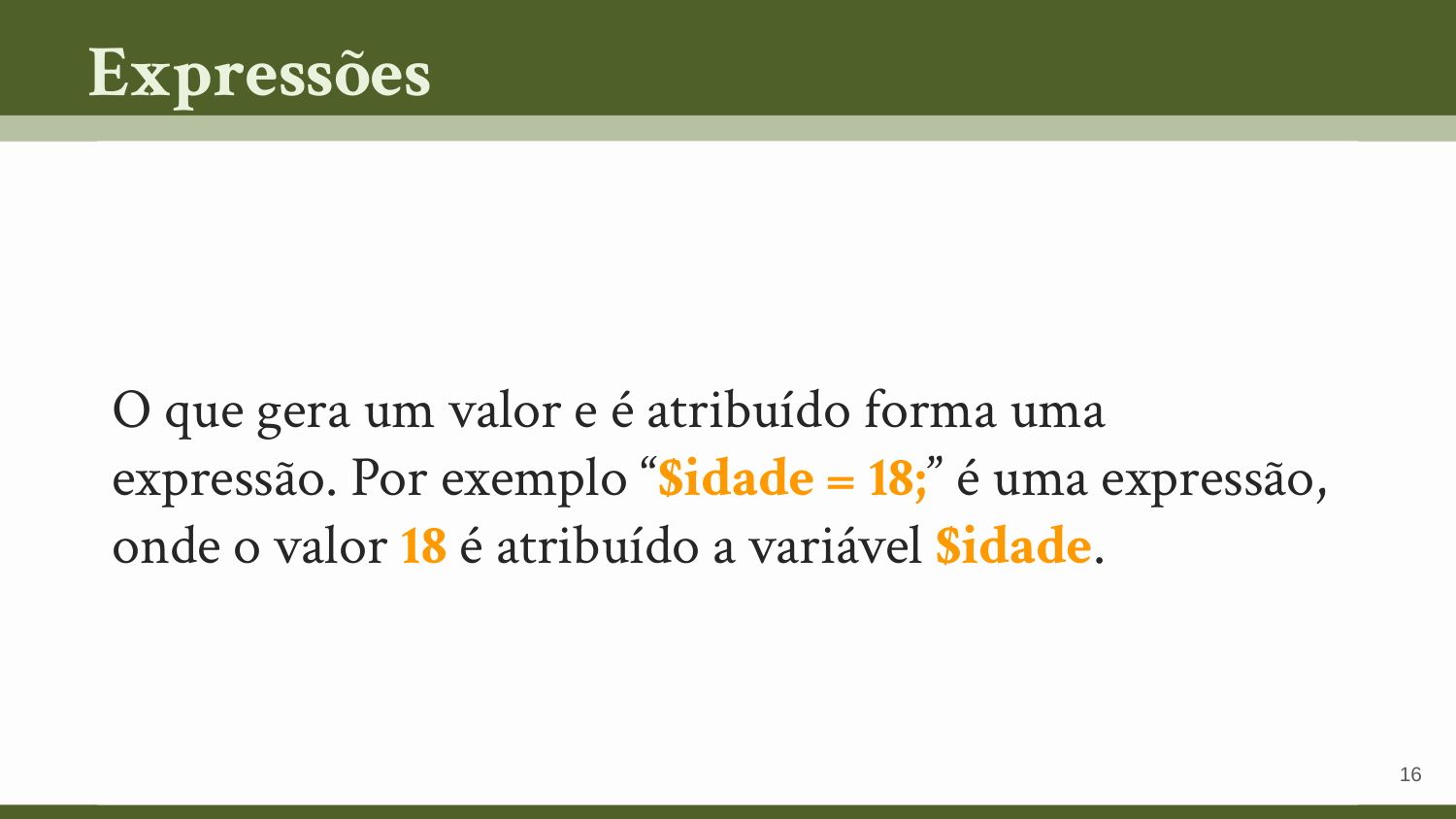

Expressões

O que gera um valor e é atribuído forma uma expressão. Por exemplo “$idade = 18;” é uma expressão, onde o valor 18 é atribuído a variável $idade.

16